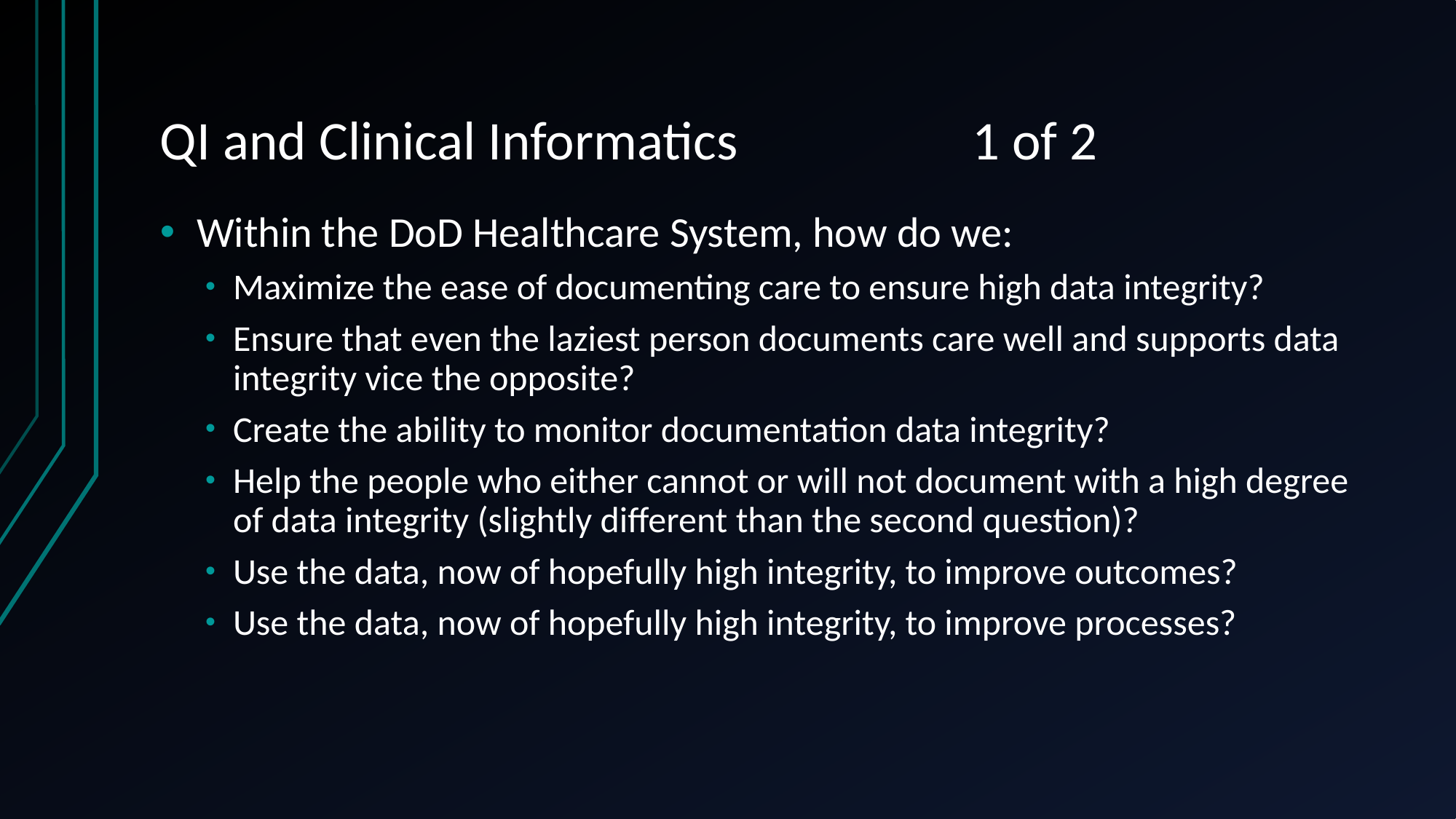

# QI and Clinical Informatics                   1 of 2
Within the DoD Healthcare System, how do we:
Maximize the ease of documenting care to ensure high data integrity?
Ensure that even the laziest person documents care well and supports data integrity vice the opposite?
Create the ability to monitor documentation data integrity?
Help the people who either cannot or will not document with a high degree of data integrity (slightly different than the second question)?
Use the data, now of hopefully high integrity, to improve outcomes?
Use the data, now of hopefully high integrity, to improve processes?